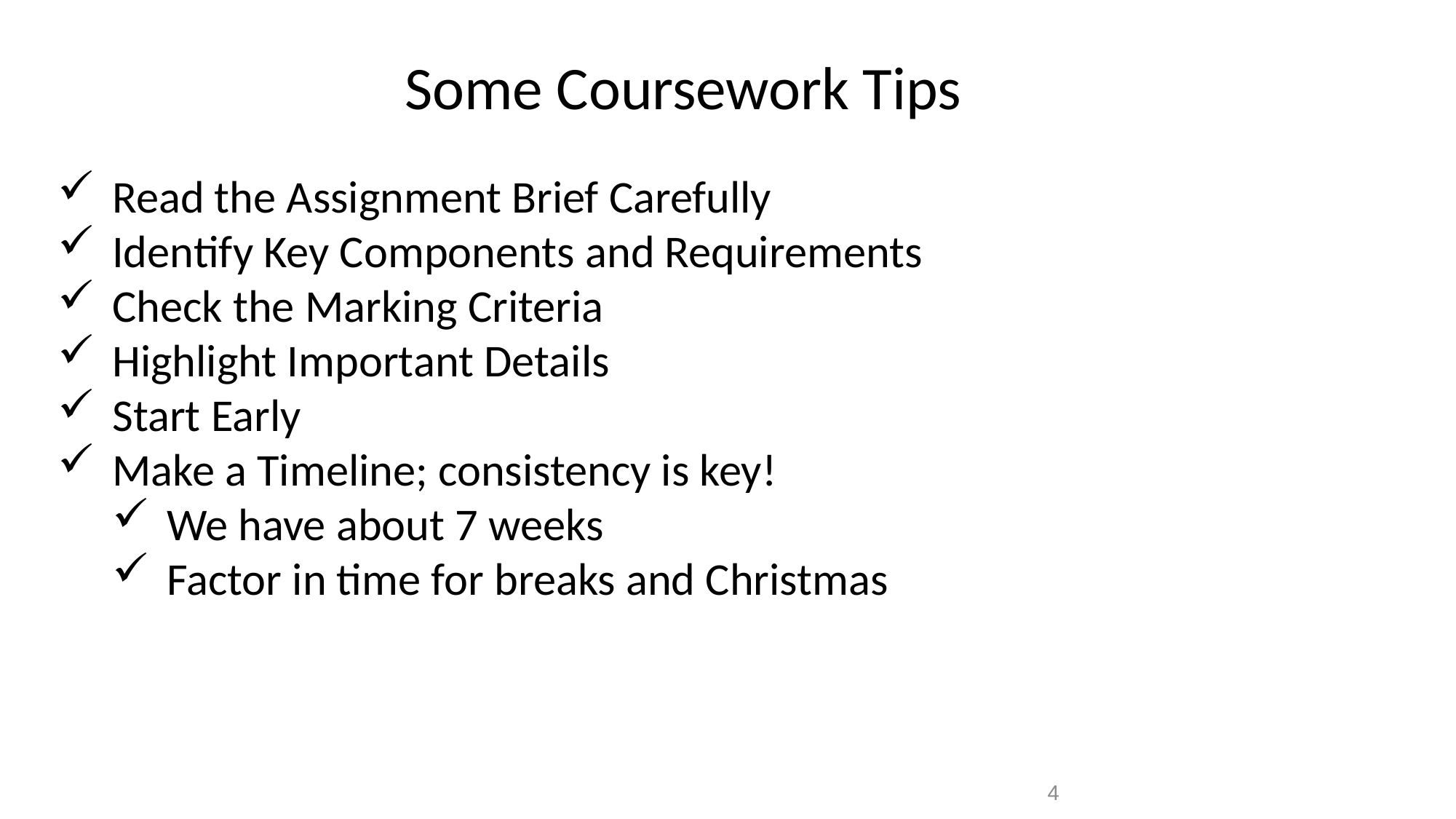

# Some Coursework Tips
Read the Assignment Brief Carefully
Identify Key Components and Requirements
Check the Marking Criteria
Highlight Important Details
Start Early
Make a Timeline; consistency is key!
We have about 7 weeks
Factor in time for breaks and Christmas

4